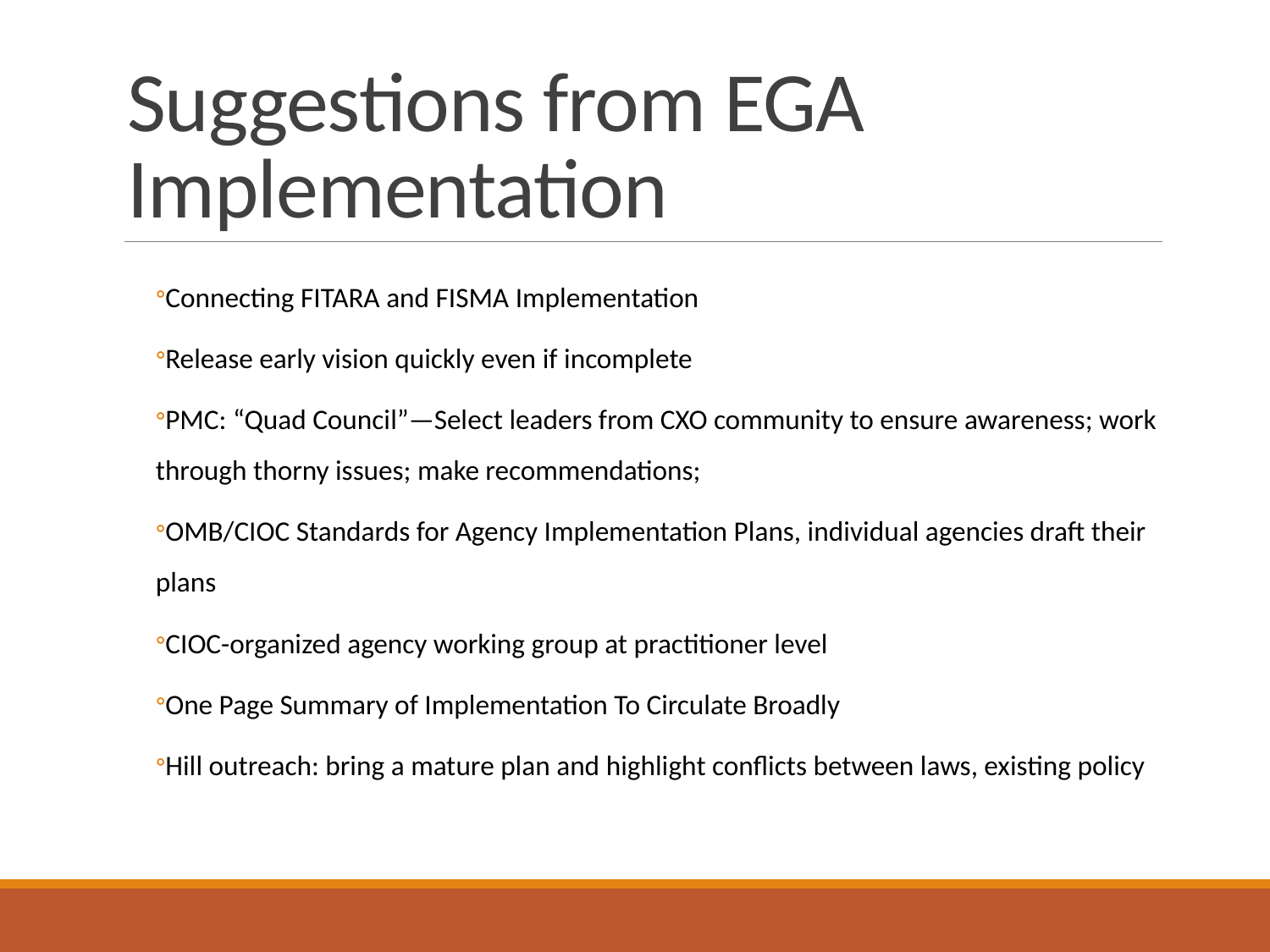

# Suggestions from EGA Implementation
Connecting FITARA and FISMA Implementation
Release early vision quickly even if incomplete
PMC: “Quad Council”—Select leaders from CXO community to ensure awareness; work through thorny issues; make recommendations;
OMB/CIOC Standards for Agency Implementation Plans, individual agencies draft their plans
CIOC-organized agency working group at practitioner level
One Page Summary of Implementation To Circulate Broadly
Hill outreach: bring a mature plan and highlight conflicts between laws, existing policy